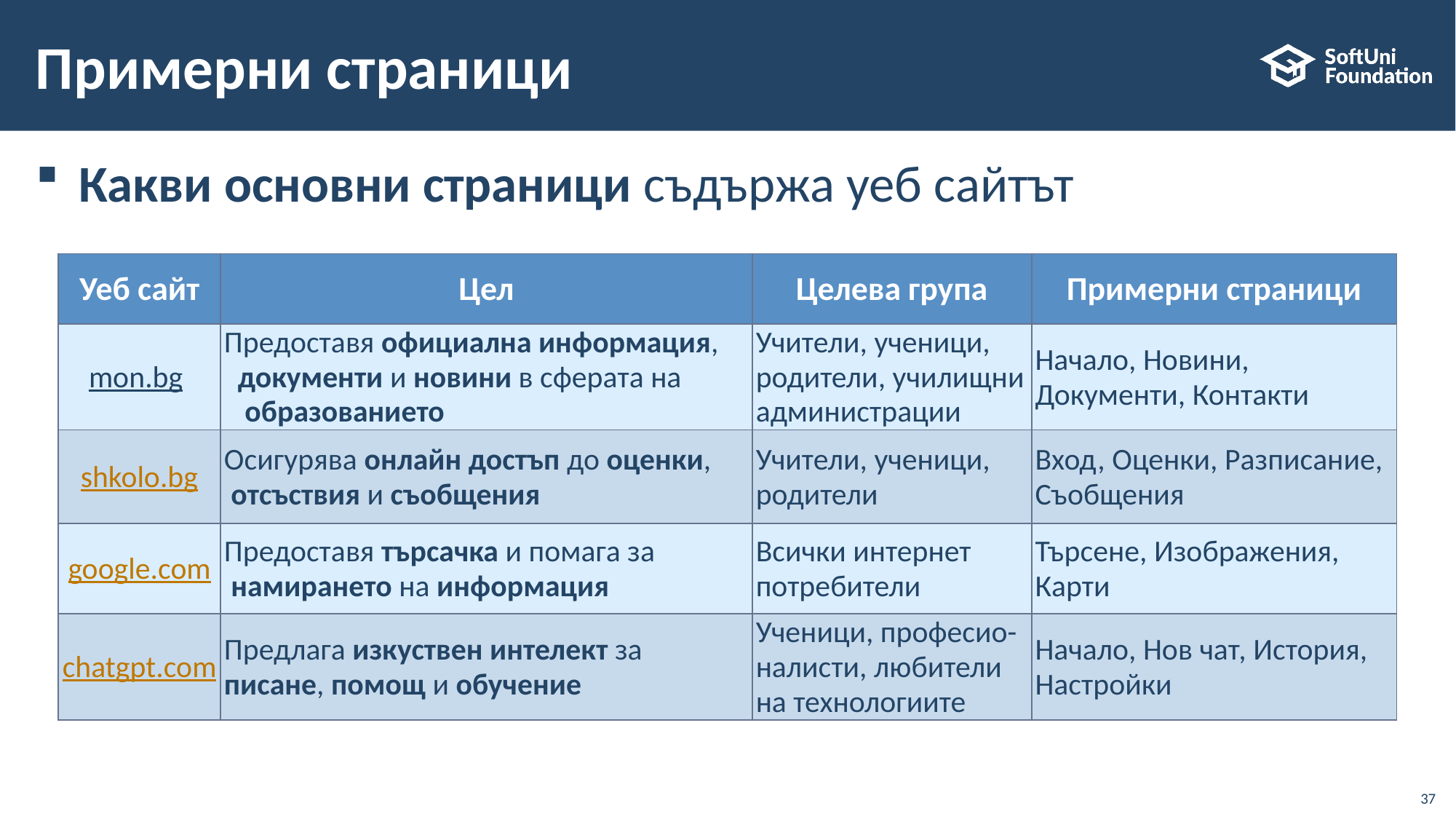

# Примерни страници
Какви основни страници съдържа уеб сайтът
| Уеб сайт | Цел | Целева група | Примерни страници |
| --- | --- | --- | --- |
| mon.bg | Предоставя официална информация, документи и новини в сферата на образованието | Учители, ученици, родители, училищни администрации | Начало, Новини, Документи, Контакти |
| shkolo.bg | Осигурява онлайн достъп до оценки, отсъствия и съобщения | Учители, ученици, родители | Вход, Оценки, Разписание, Съобщения |
| google.com | Предоставя търсачка и помага за намирането на информация | Всички интернет потребители | Търсене, Изображения, Карти |
| chatgpt.com | Предлага изкуствен интелект за писане, помощ и обучение | Ученици, професио- налисти, любители на технологиите | Начало, Нов чат, История, Настройки |
37